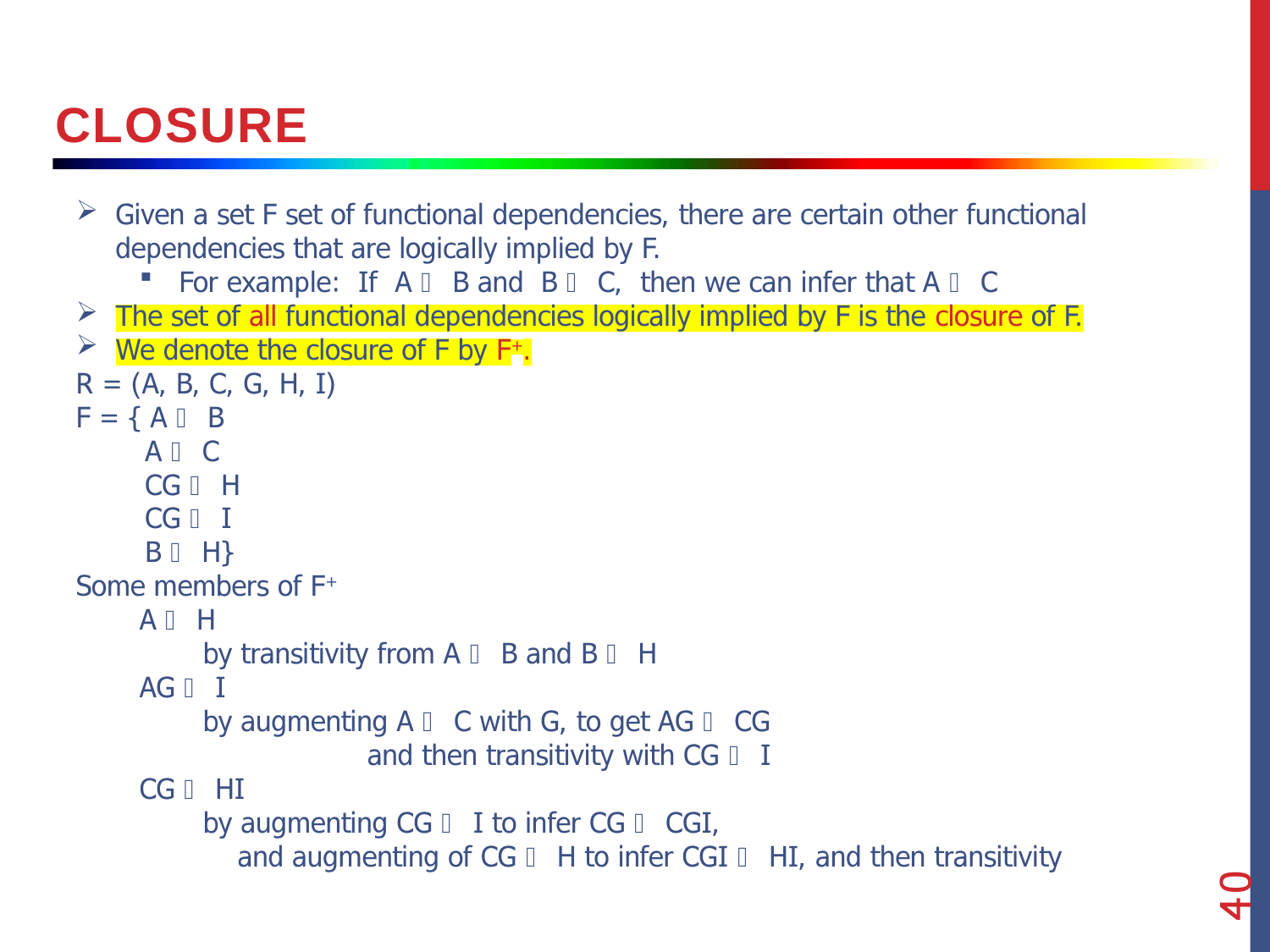

closure
Given a set F set of functional dependencies, there are certain other functional dependencies that are logically implied by F.
For example:  If  A → B and  B → C,  then we can infer that A → C
The set of all functional dependencies logically implied by F is the closure of F.
We denote the closure of F by F+.
R = (A, B, C, G, H, I)
F = { A → B
        A → C
        CG → H
        CG → I
        B → H}
Some members of F+
A → H
by transitivity from A → B and B → H
AG → I
by augmenting A → C with G, to get AG → CG
                   and then transitivity with CG → I
CG → HI
by augmenting CG → I to infer CG → CGI,
    and augmenting of CG → H to infer CGI → HI, and then transitivity
40